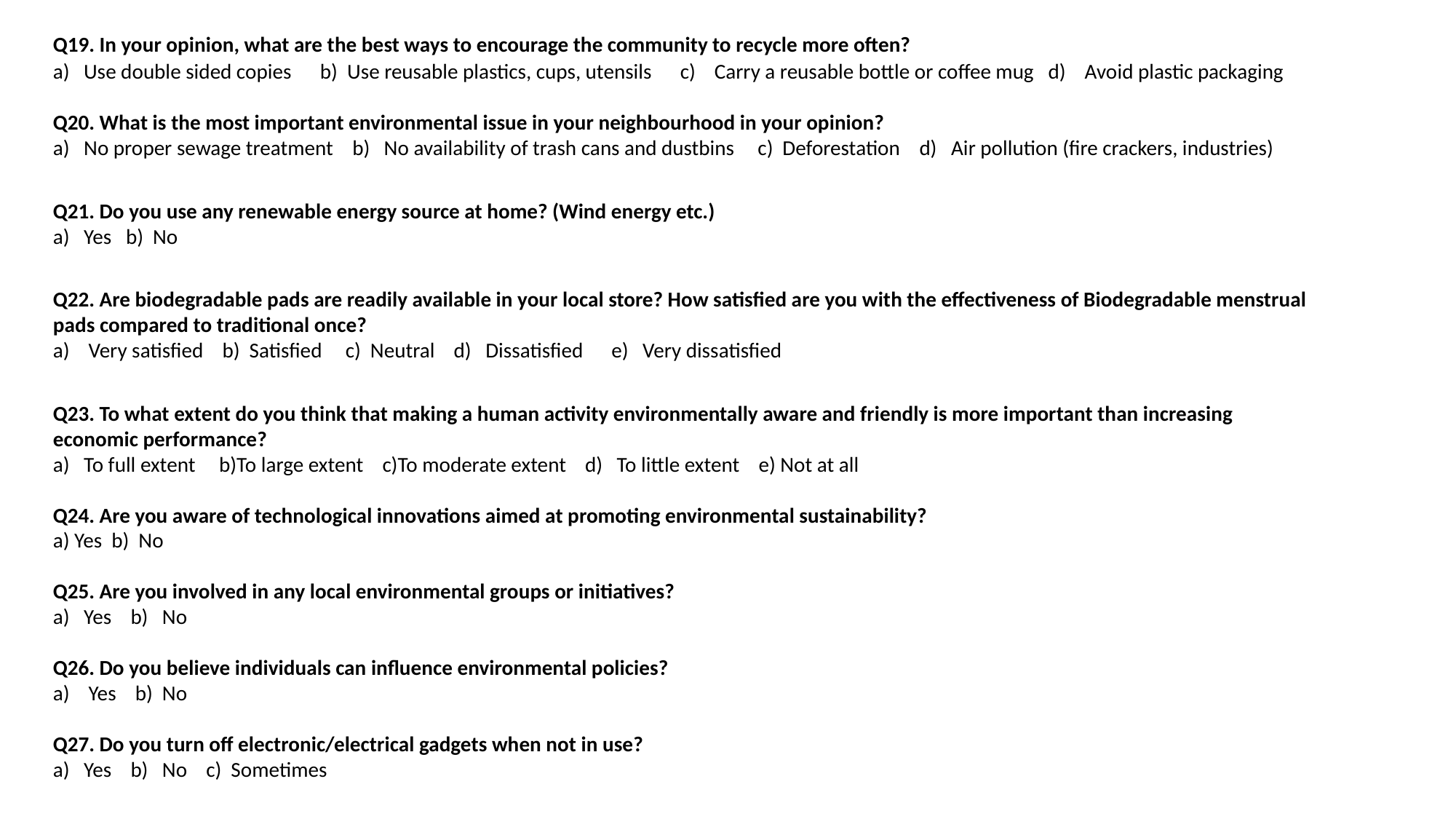

Q19. In your opinion, what are the best ways to encourage the community to recycle more often?
a)   Use double sided copies      b)  Use reusable plastics, cups, utensils      c)    Carry a reusable bottle or coffee mug   d)    Avoid plastic packaging

Q20. What is the most important environmental issue in your neighbourhood in your opinion?
a)   No proper sewage treatment    b)   No availability of trash cans and dustbins     c)  Deforestation    d)   Air pollution (fire crackers, industries)

Q21. Do you use any renewable energy source at home? (Wind energy etc.)
a)   Yes   b)  No

Q22. Are biodegradable pads are readily available in your local store? How satisfied are you with the effectiveness of Biodegradable menstrual pads compared to traditional once?
a)    Very satisfied    b)  Satisfied     c)  Neutral    d)   Dissatisfied      e)   Very dissatisfied

Q23. To what extent do you think that making a human activity environmentally aware and friendly is more important than increasing economic performance?
a)   To full extent     b)To large extent    c)To moderate extent    d)   To little extent    e) Not at all

Q24. Are you aware of technological innovations aimed at promoting environmental sustainability?
a) Yes  b)  No

Q25. Are you involved in any local environmental groups or initiatives?
a)   Yes    b)   No

Q26. Do you believe individuals can influence environmental policies?
a)    Yes    b)  No

Q27. Do you turn off electronic/electrical gadgets when not in use?
a)   Yes    b)   No    c)  Sometimes